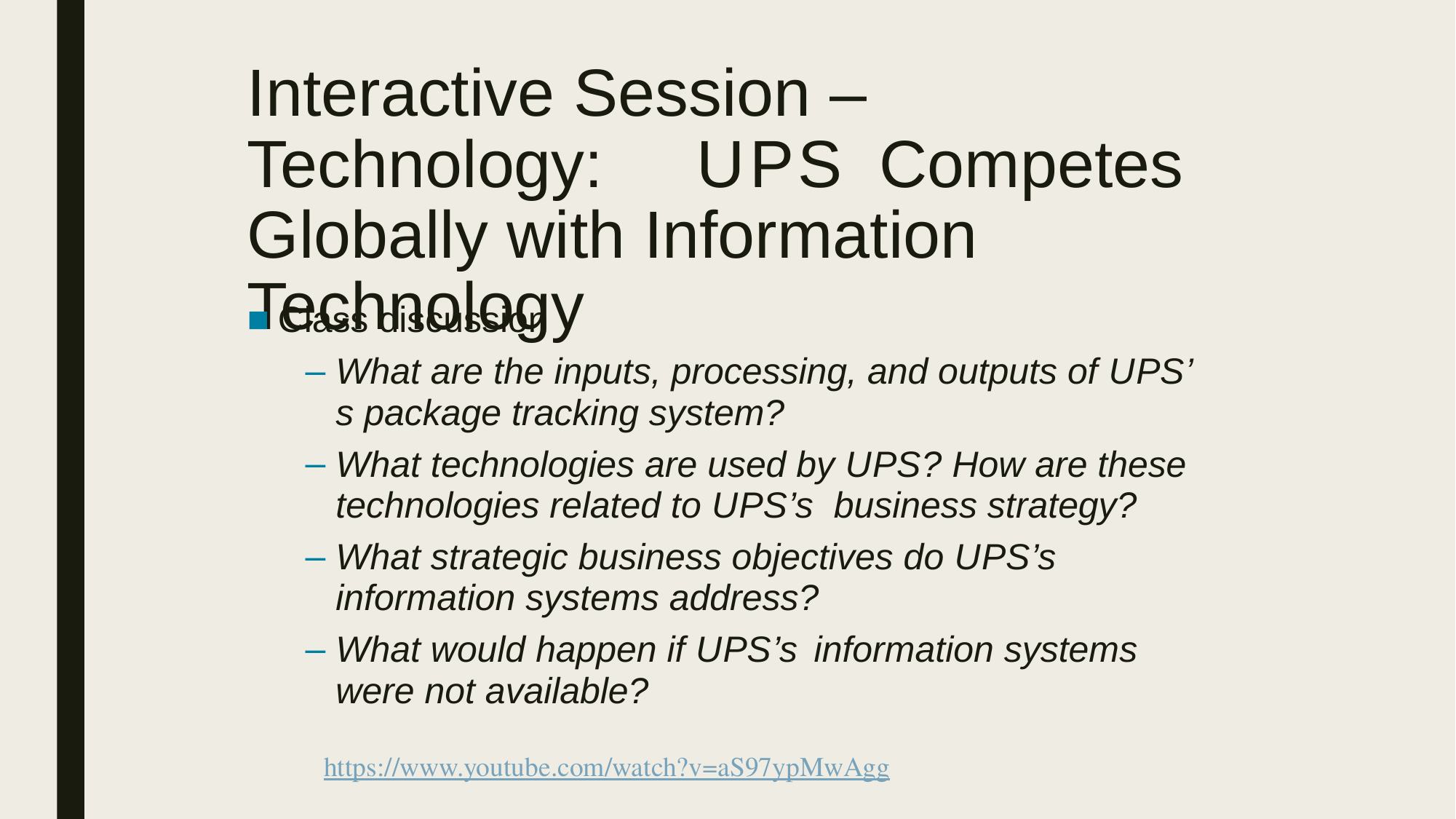

# Interactive Session – Technology:     U P S  Competes Globally with Information Technology
Class discussion
What are the inputs, processing, and outputs of U P S ’ s package tracking system?
What technologies are used by U P S ? How are these technologies related to U P S ’ s  business strategy?
What strategic business objectives do U P S ’ s information systems address?
What would happen if U P S ’ s  information systems were not available?
https://www.youtube.com/watch?v=aS97ypMwAgg